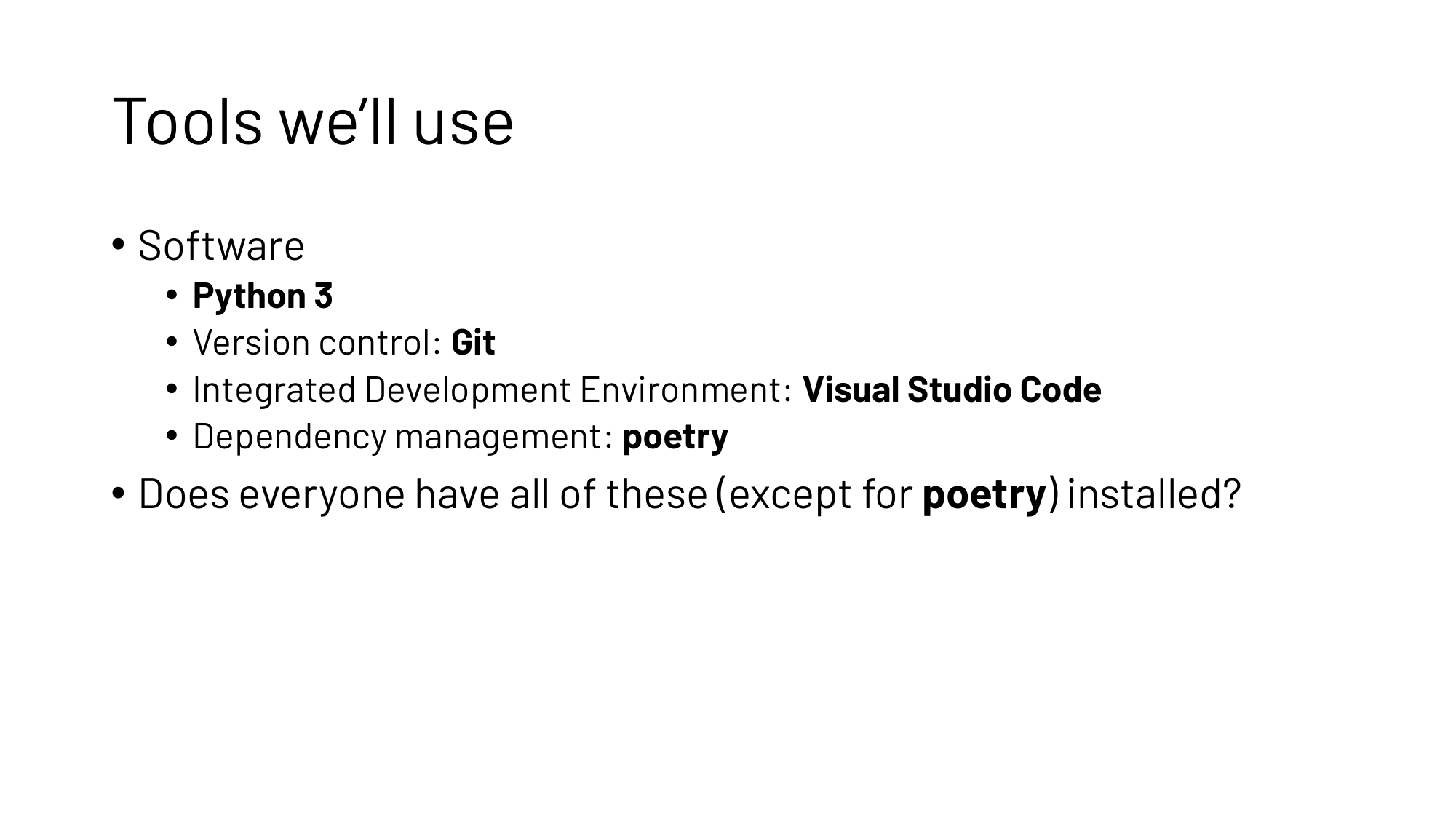

# Tools we’ll use
Software
Python 3
Version control: Git
Integrated Development Environment: Visual Studio Code
Dependency management: poetry
Does everyone have all of these (except for poetry) installed?